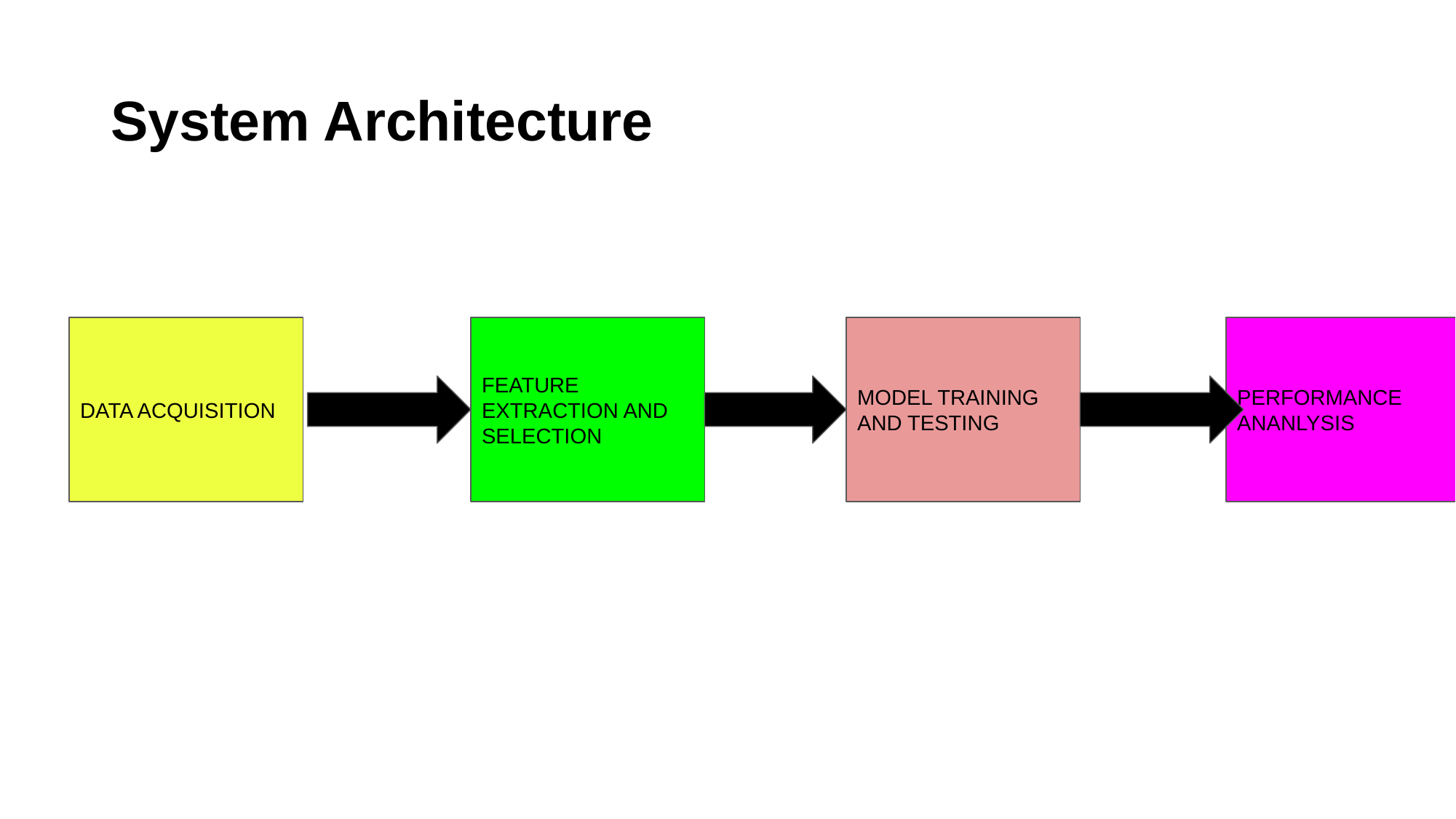

# System Architecture
DATA ACQUISITION
FEATURE EXTRACTION AND SELECTION
MODEL TRAINING AND TESTING
PERFORMANCE ANANLYSIS